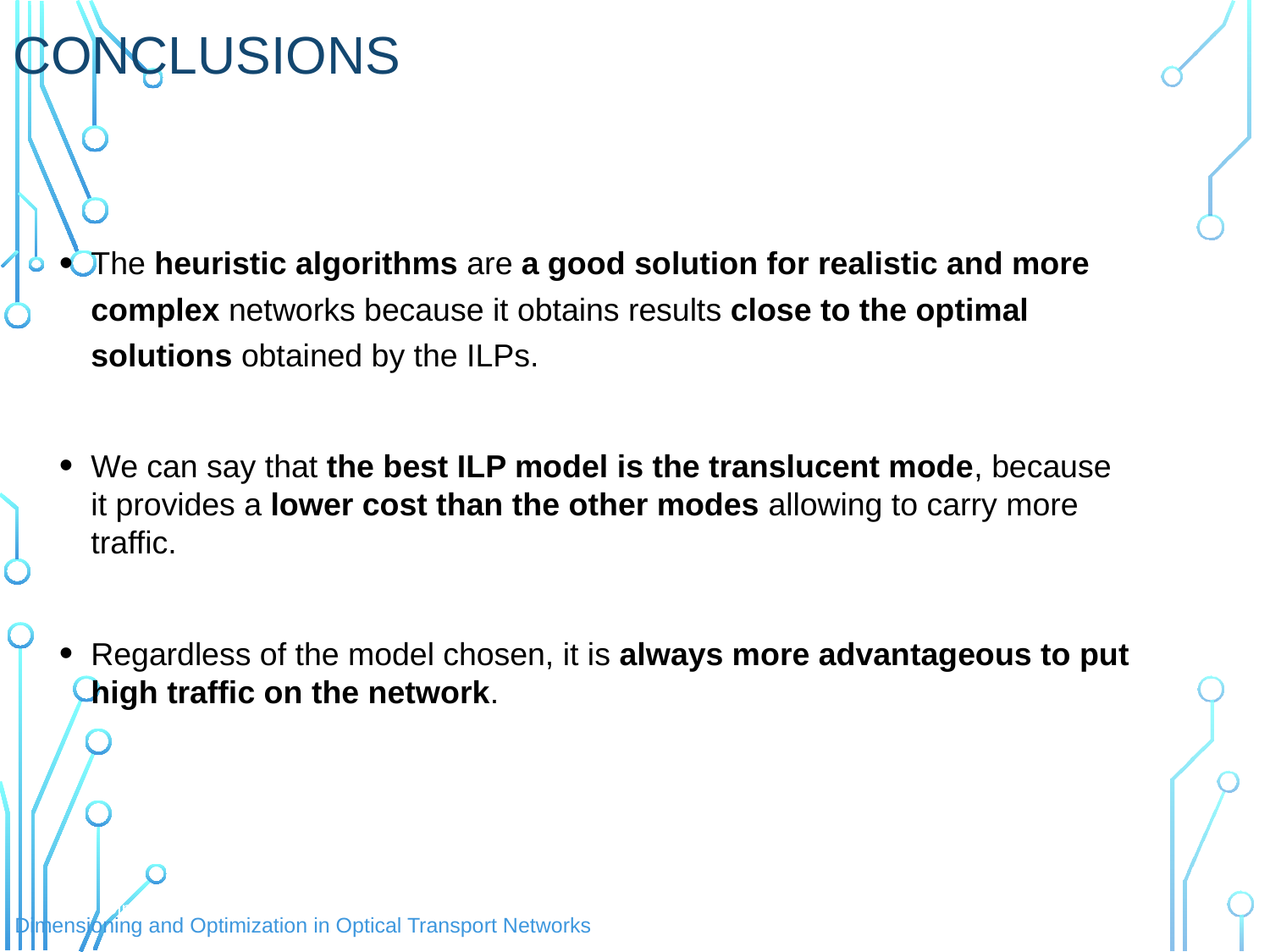

# Conclusions

The heuristic algorithms are a good solution for realistic and more complex networks because it obtains results close to the optimal solutions obtained by the ILPs.

We can say that the best ILP model is the translucent mode, because it provides a lower cost than the other modes allowing to carry more traffic.

Regardless of the model chosen, it is always more advantageous to put high traffic on the network.
Dimensioning and Optimization in Optical Transport Networks
Dimensioning and Optimization in Optical Transport Networks